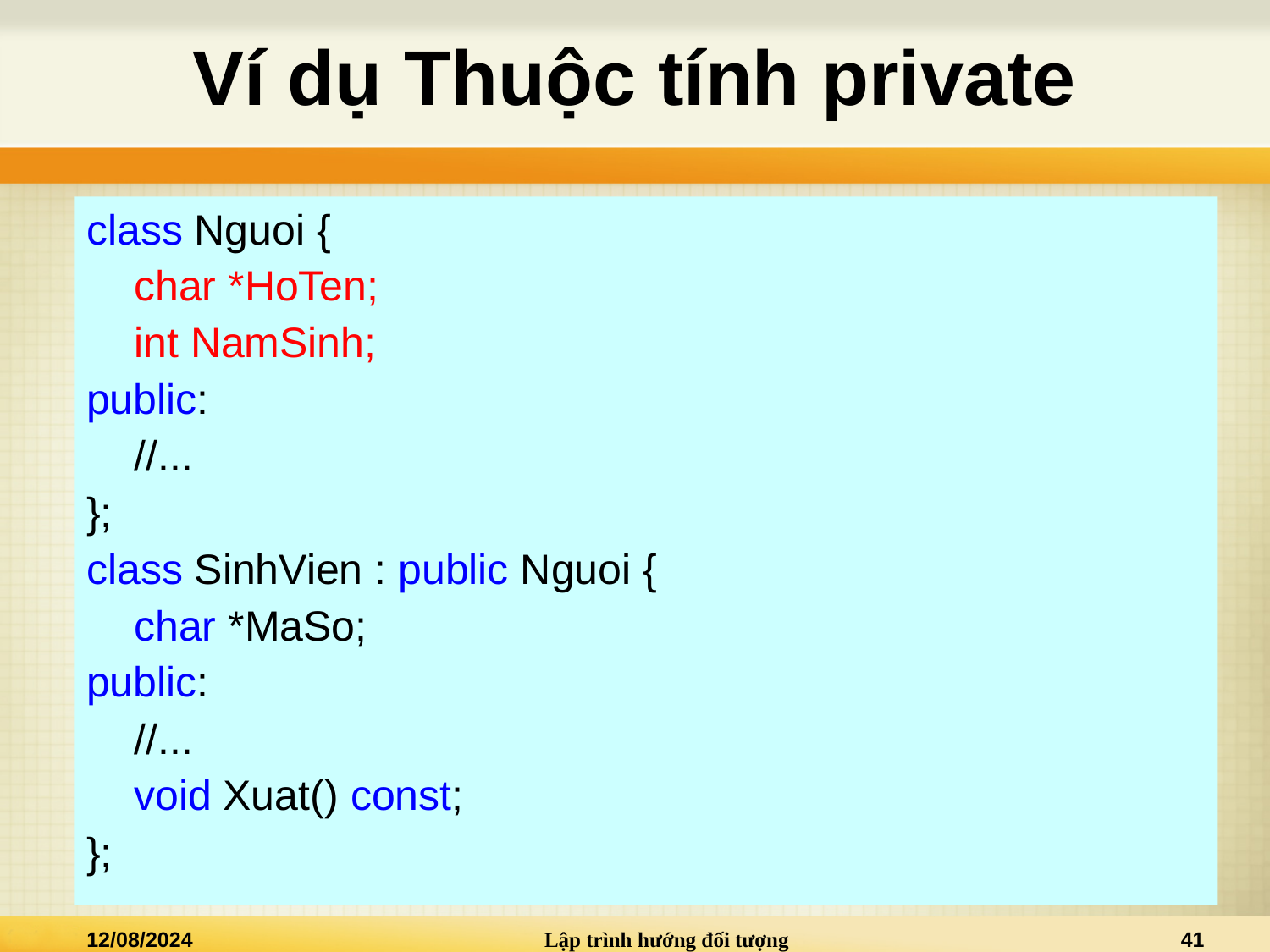

# Ví dụ Thuộc tính private
class Nguoi {
	char *HoTen;
	int NamSinh;
public:
	//...
};
class SinhVien : public Nguoi {
	char *MaSo;
public:
	//...
	void Xuat() const;
};
12/08/2024
Lập trình hướng đối tượng
41